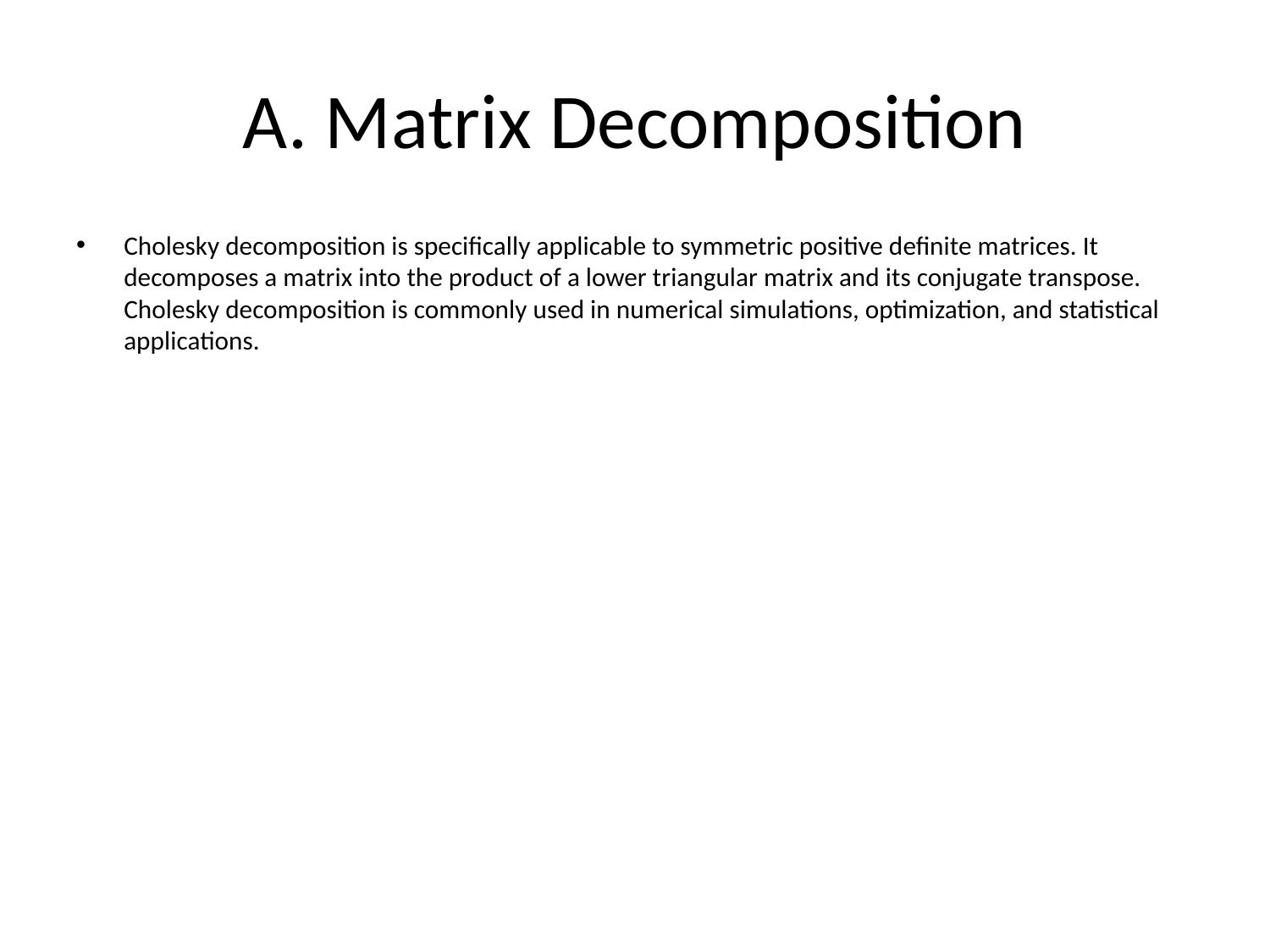

# A. Matrix Decomposition
Cholesky decomposition is specifically applicable to symmetric positive definite matrices. It decomposes a matrix into the product of a lower triangular matrix and its conjugate transpose. Cholesky decomposition is commonly used in numerical simulations, optimization, and statistical applications.